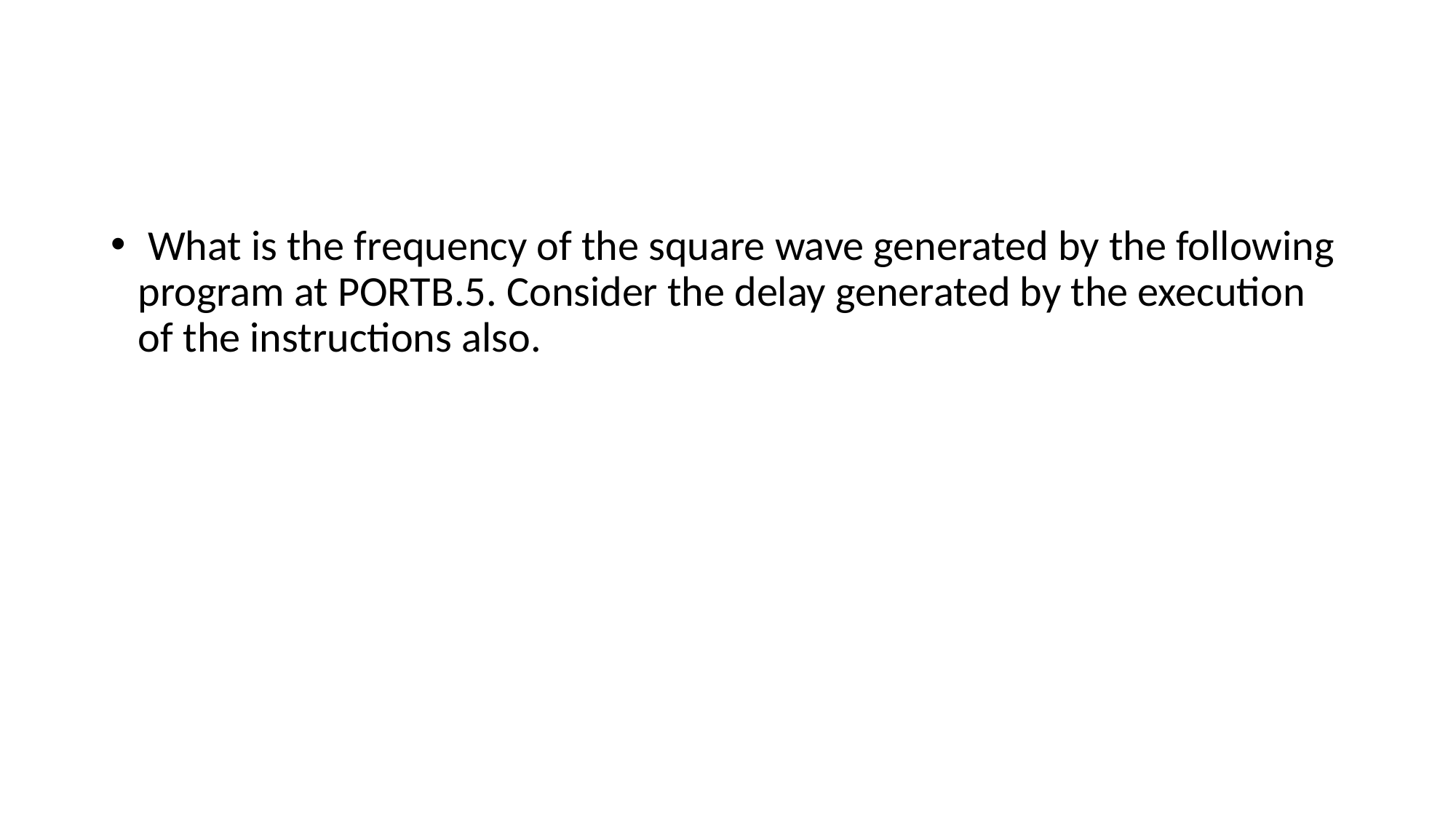

#
 What is the frequency of the square wave generated by the following program at PORTB.5. Consider the delay generated by the execution of the instructions also.